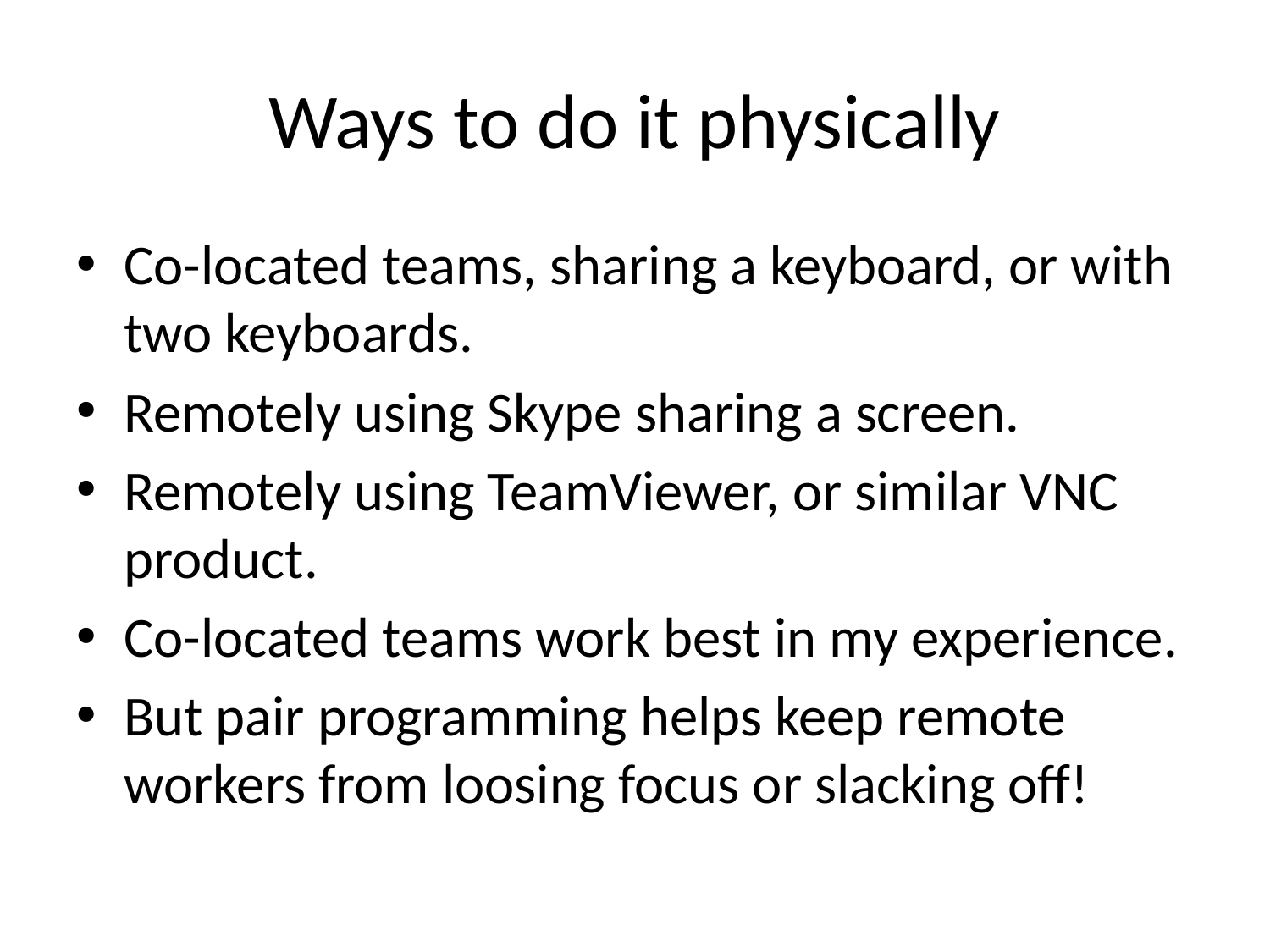

# Ways to do it physically
Co-located teams, sharing a keyboard, or with two keyboards.
Remotely using Skype sharing a screen.
Remotely using TeamViewer, or similar VNC product.
Co-located teams work best in my experience.
But pair programming helps keep remote workers from loosing focus or slacking off!